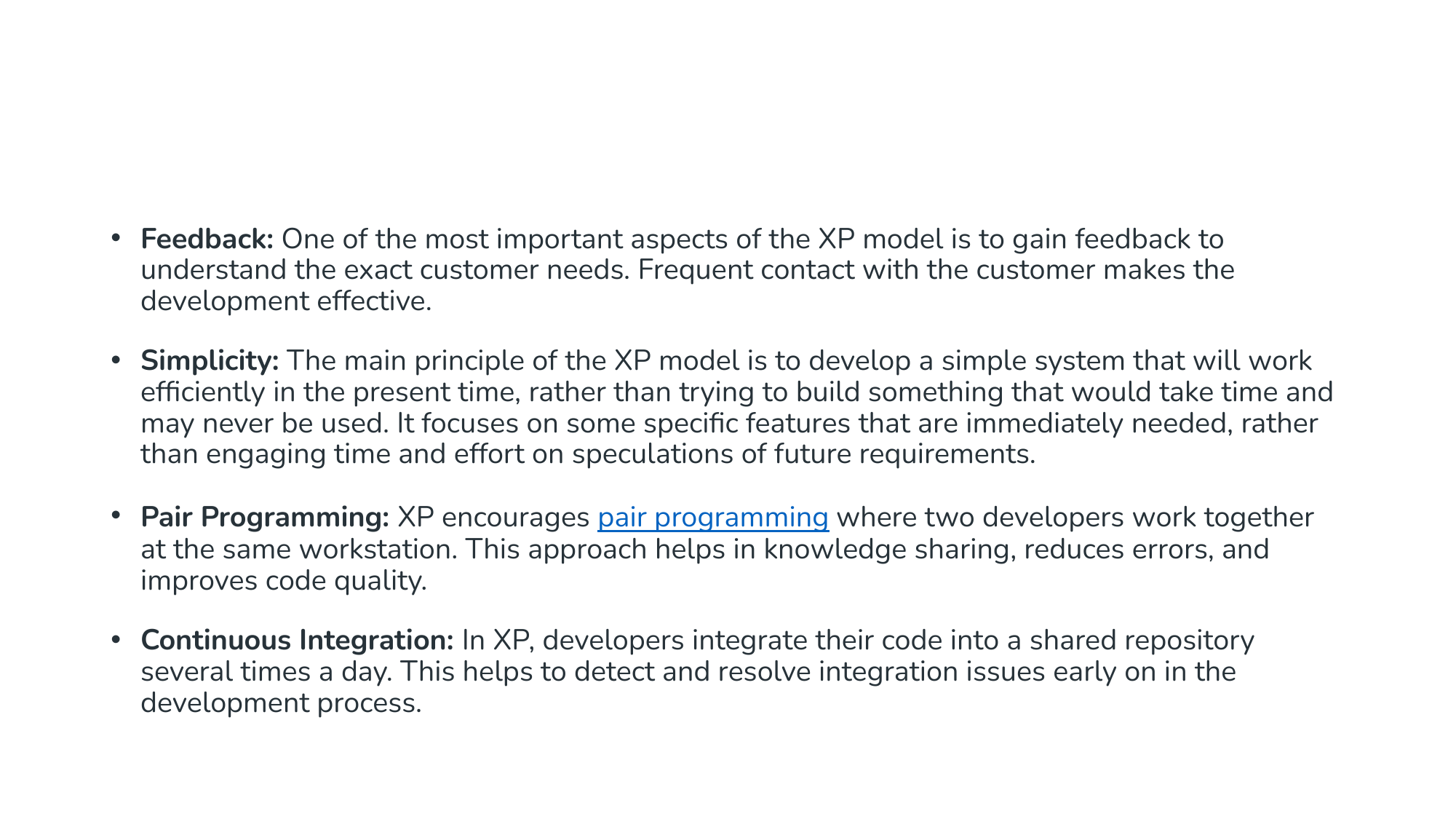

#
Feedback: One of the most important aspects of the XP model is to gain feedback to understand the exact customer needs. Frequent contact with the customer makes the development effective.
Simplicity: The main principle of the XP model is to develop a simple system that will work efficiently in the present time, rather than trying to build something that would take time and may never be used. It focuses on some specific features that are immediately needed, rather than engaging time and effort on speculations of future requirements.
Pair Programming: XP encourages pair programming where two developers work together at the same workstation. This approach helps in knowledge sharing, reduces errors, and improves code quality.
Continuous Integration: In XP, developers integrate their code into a shared repository several times a day. This helps to detect and resolve integration issues early on in the development process.